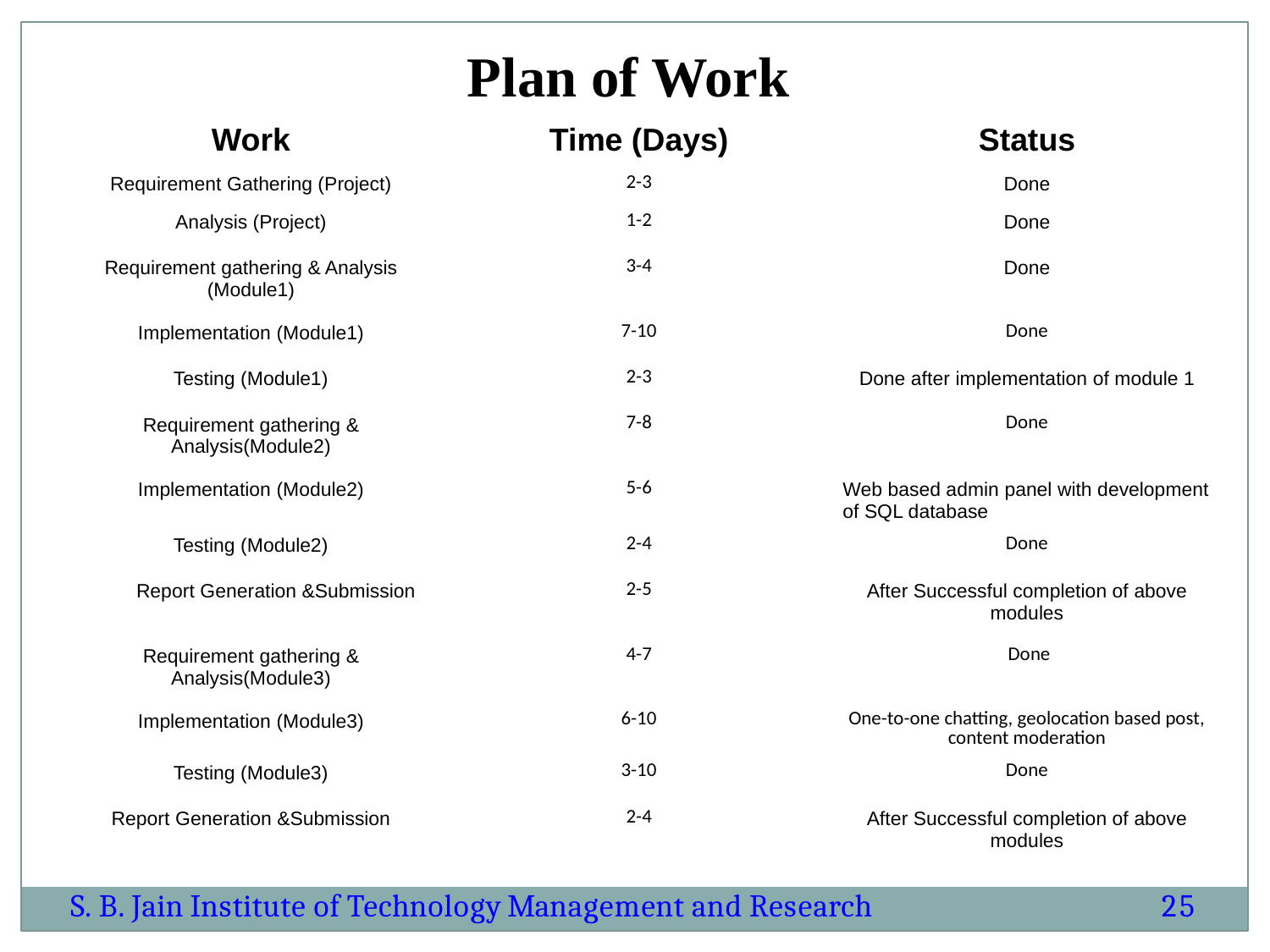

Plan of Work
| Work | Time (Days) | Status |
| --- | --- | --- |
| Requirement Gathering (Project) | 2-3 | Done |
| Analysis (Project) | 1-2 | Done |
| Requirement gathering & Analysis (Module1) | 3-4 | Done |
| Implementation (Module1) | 7-10 | Done |
| Testing (Module1) | 2-3 | Done after implementation of module 1 |
| Requirement gathering & Analysis(Module2) | 7-8 | Done |
| Implementation (Module2) | 5-6 | Web based admin panel with development of SQL database |
| Testing (Module2) | 2-4 | Done |
| Report Generation &Submission | 2-5 | After Successful completion of above modules |
| Requirement gathering & Analysis(Module3) | 4-7 | Done |
| Implementation (Module3) | 6-10 | One-to-one chatting, geolocation based post, content moderation |
| Testing (Module3) | 3-10 | Done |
| Report Generation &Submission | 2-4 | After Successful completion of above modules |
S. B. Jain Institute of Technology Management and Research
25